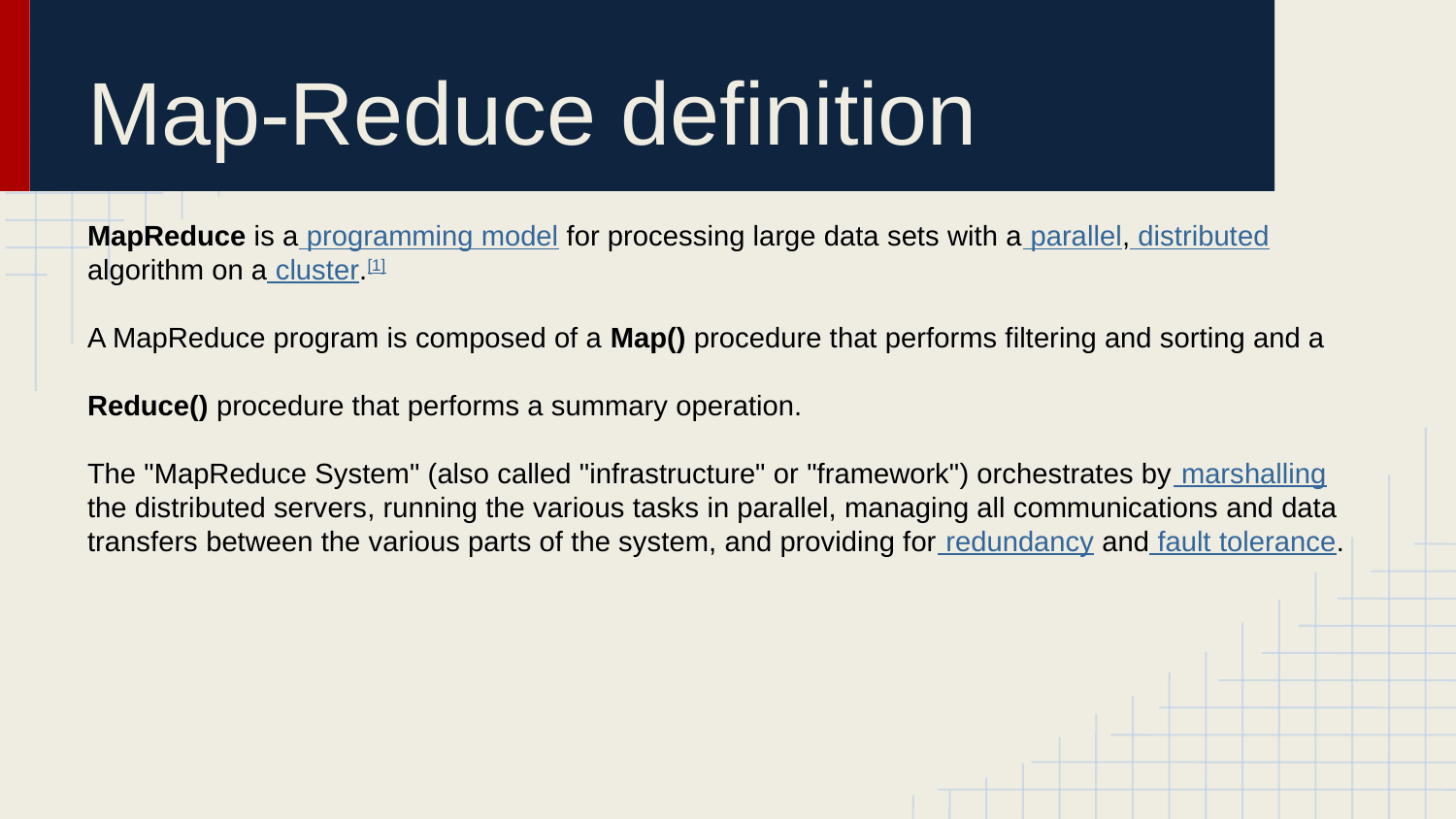

# Map-Reduce definition
MapReduce is a programming model for processing large data sets with a parallel, distributed algorithm on a cluster.[1]

A MapReduce program is composed of a Map() procedure that performs filtering and sorting and a

Reduce() procedure that performs a summary operation.

The "MapReduce System" (also called "infrastructure" or "framework") orchestrates by marshalling the distributed servers, running the various tasks in parallel, managing all communications and data transfers between the various parts of the system, and providing for redundancy and fault tolerance.